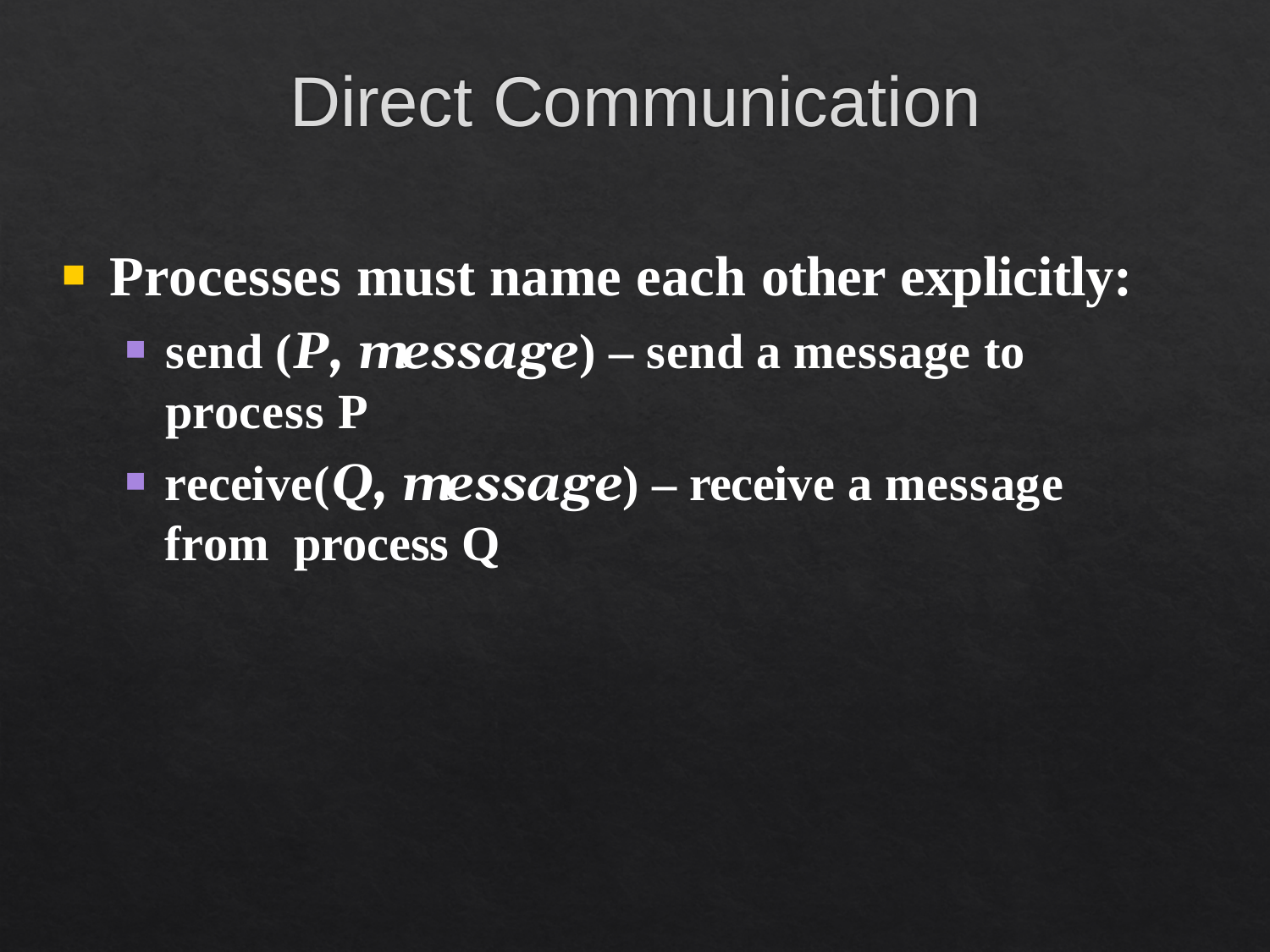

# Direct Communication
Processes must name each other explicitly:
send (P, message) – send a message to process P
receive(Q, message) – receive a message from  process Q